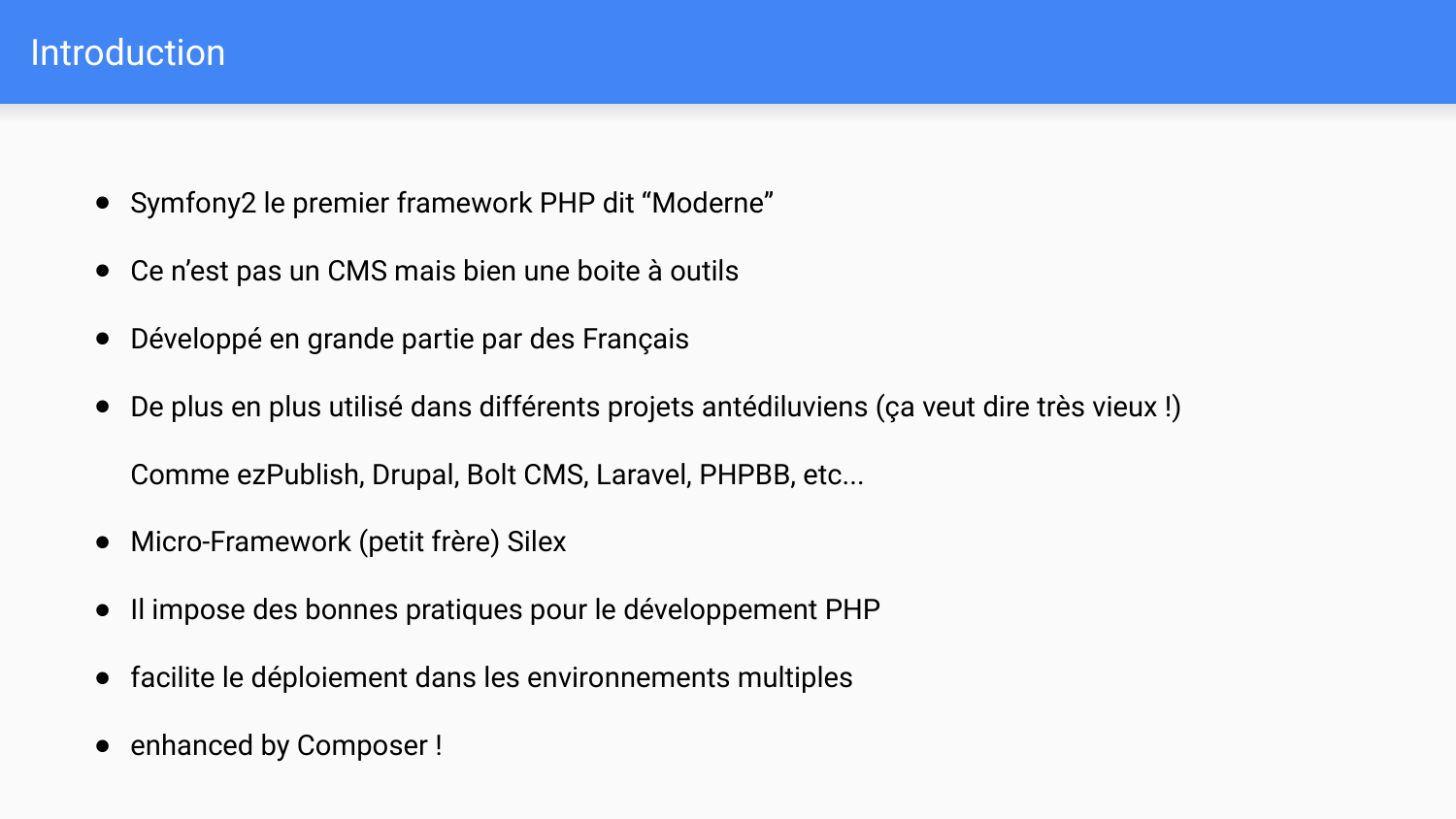

# Introduction
Symfony2 le premier framework PHP dit “Moderne”
Ce n’est pas un CMS mais bien une boite à outils
Développé en grande partie par des Français
De plus en plus utilisé dans différents projets antédiluviens (ça veut dire très vieux !)
Comme ezPublish, Drupal, Bolt CMS, Laravel, PHPBB, etc...
Micro-Framework (petit frère) Silex
Il impose des bonnes pratiques pour le développement PHP
facilite le déploiement dans les environnements multiples
enhanced by Composer !